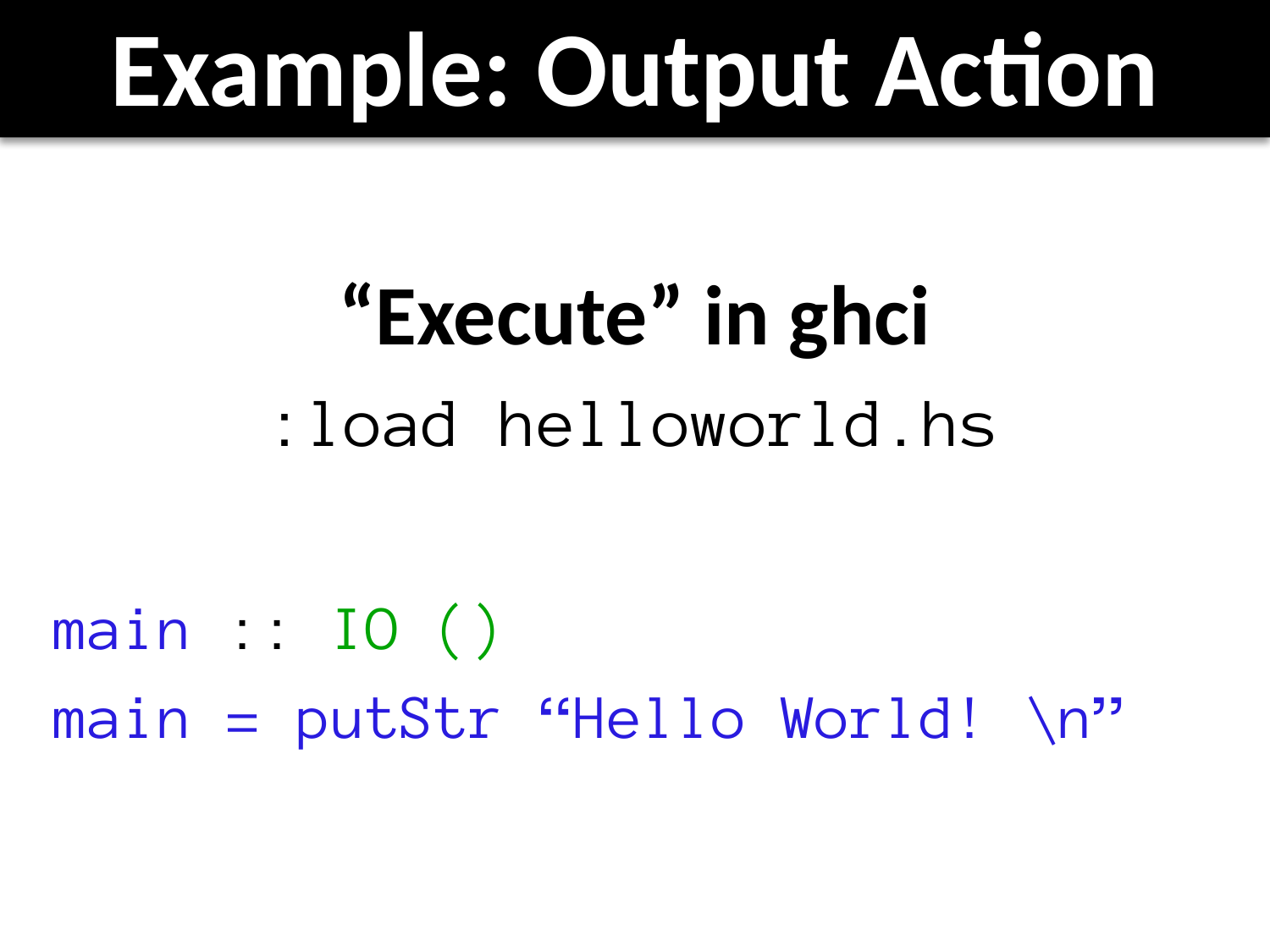

# Example: Output Action
“Execute” in ghci
:load helloworld.hs
main :: IO ()
main = putStr “Hello World! \n”